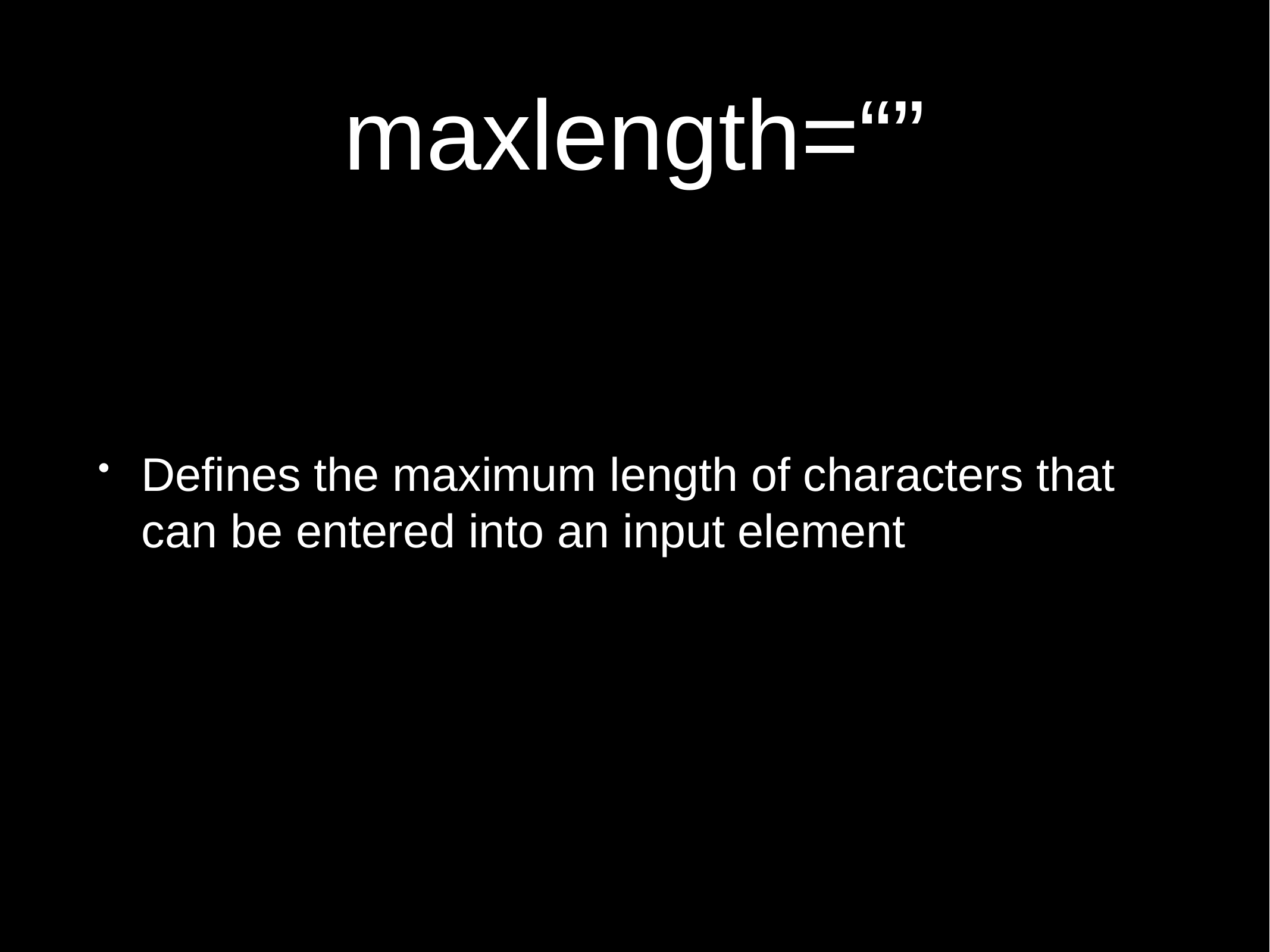

# maxlength=“”
Defines the maximum length of characters that can be entered into an input element